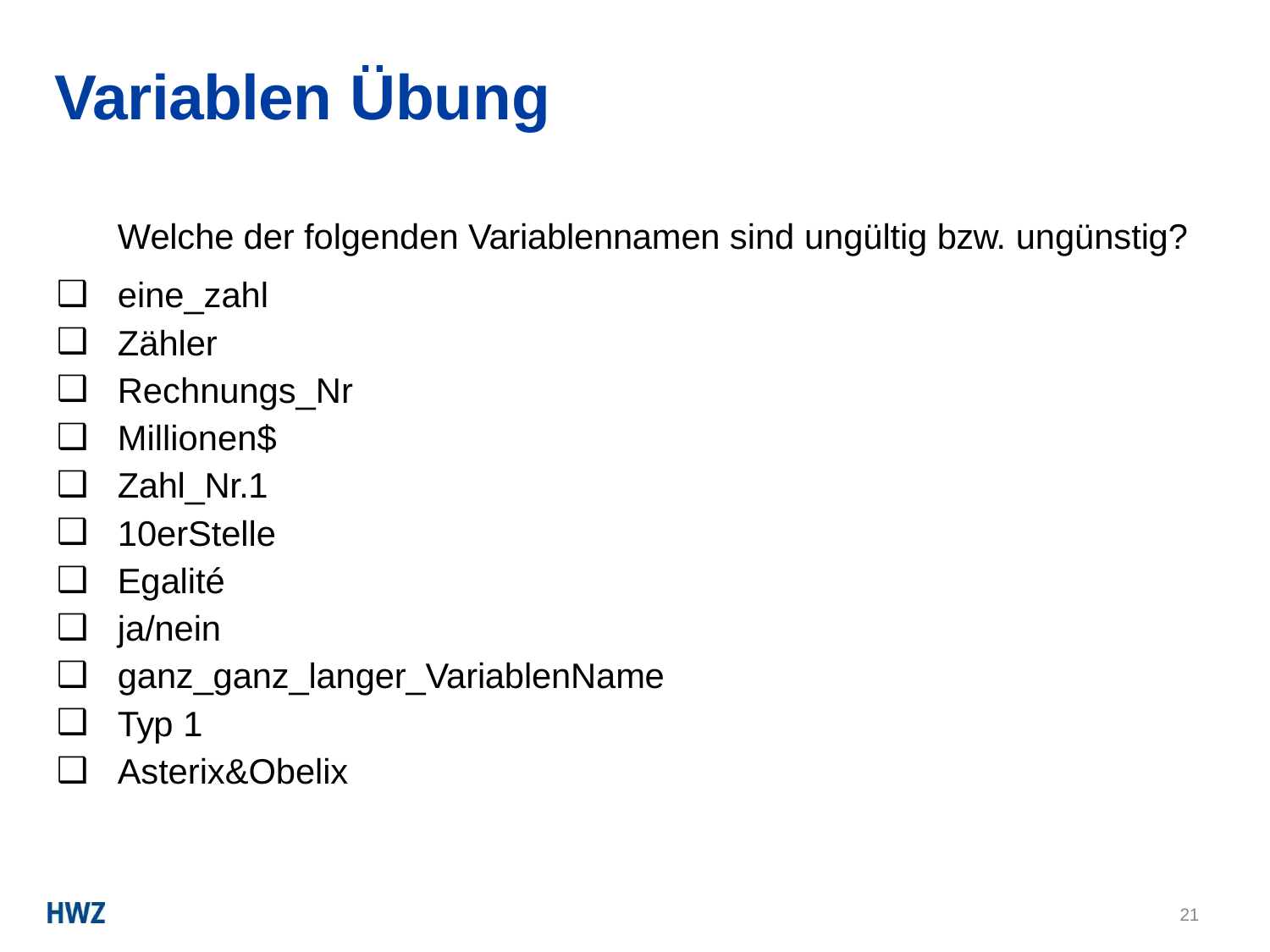

# Variablen Übung
Welche der folgenden Variablennamen sind ungültig bzw. ungünstig?
eine_zahl
Zähler
Rechnungs_Nr
Millionen$
Zahl_Nr.1
10erStelle
Egalité
ja/nein
ganz_ganz_langer_VariablenName
Typ 1
Asterix&Obelix
21